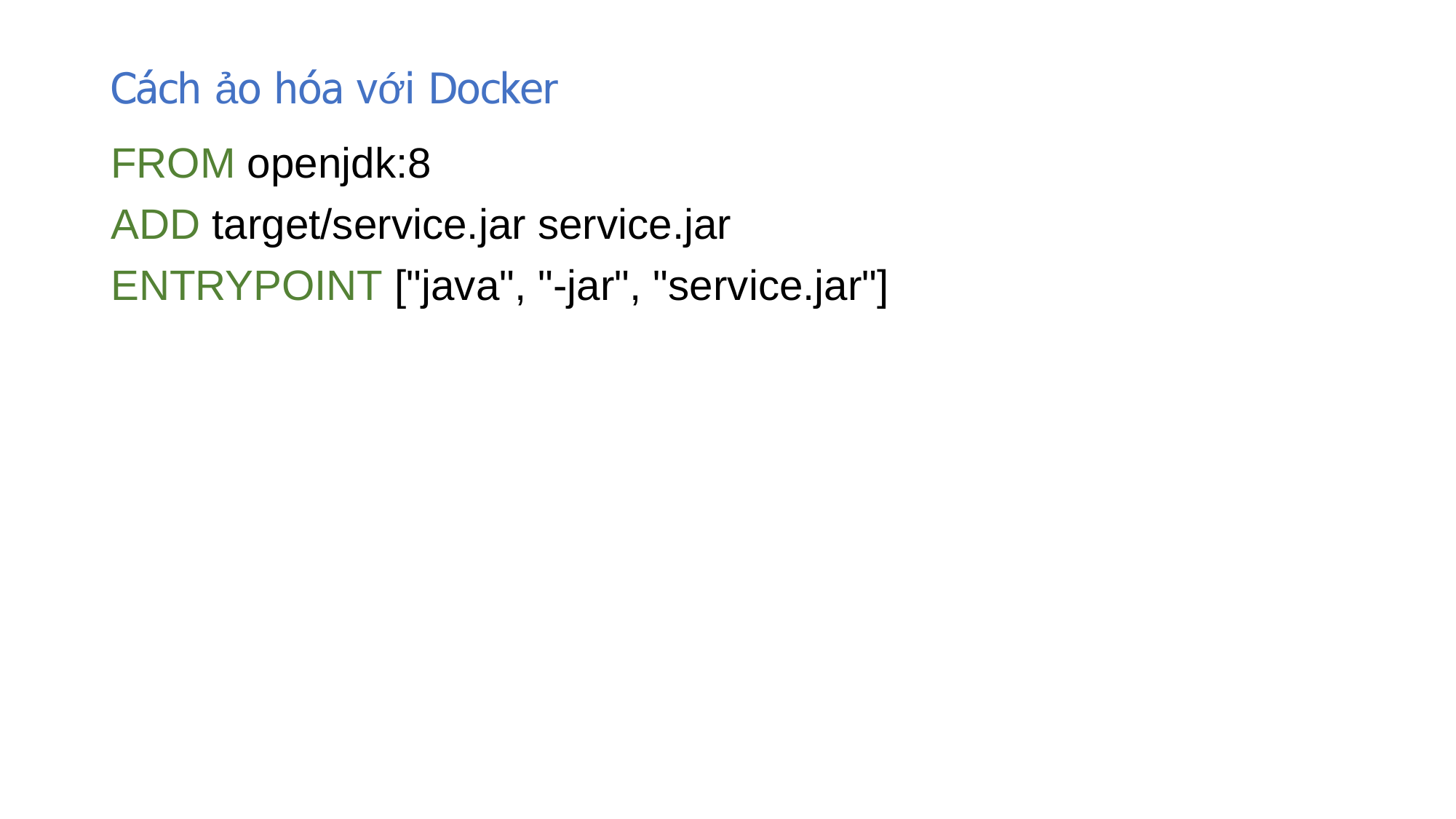

Cách ảo hóa với Docker
FROM openjdk:8
ADD target/service.jar service.jar
ENTRYPOINT ["java", "-jar", "service.jar"]